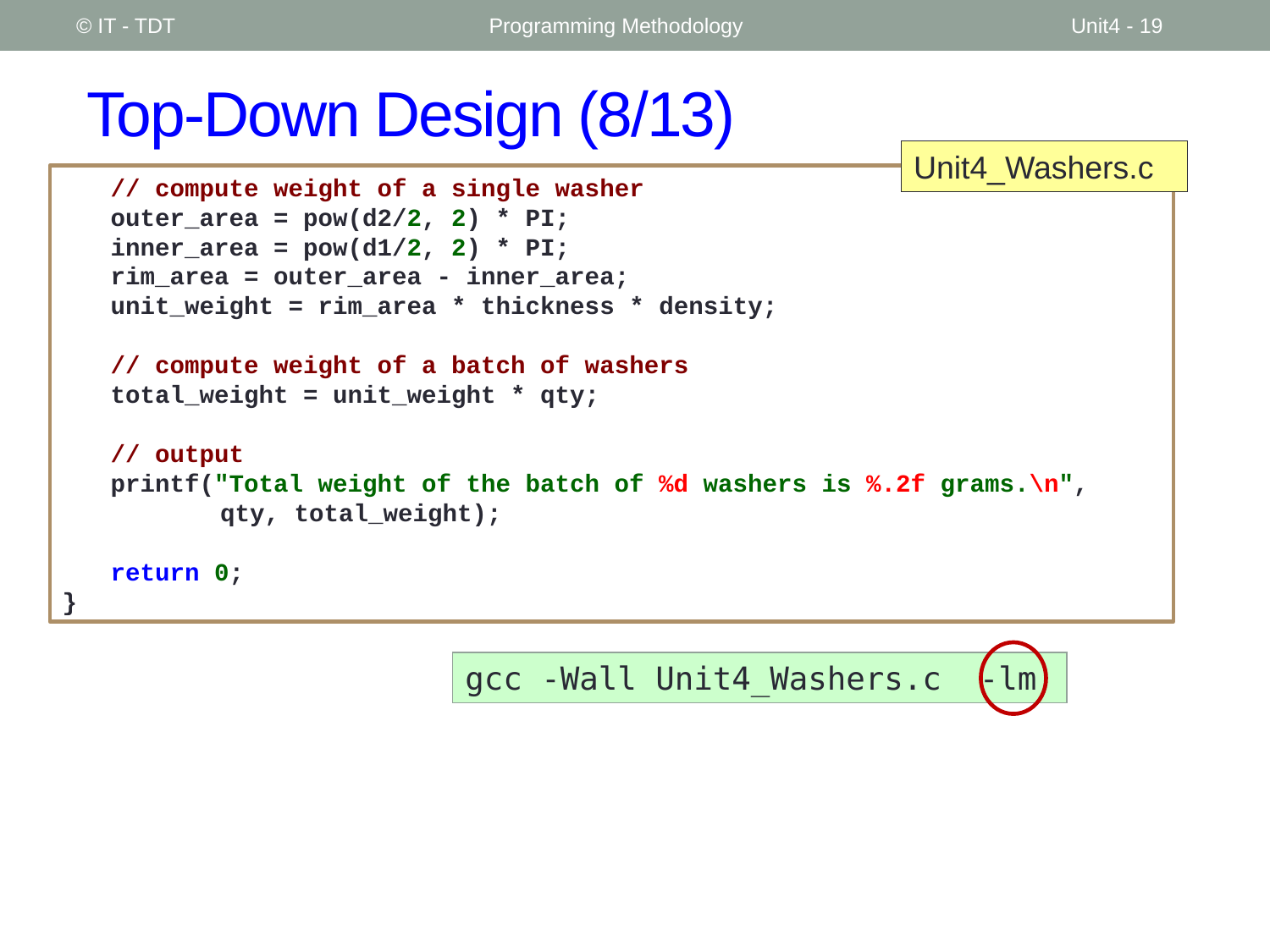

© IT - TDT
Programming Methodology
Unit4 - 19
# Top-Down Design (8/13)
Unit4_Washers.c
	// compute weight of a single washer
	outer_area = pow(d2/2, 2) * PI;
	inner_area = pow(d1/2, 2) * PI;
	rim_area = outer_area - inner_area;
	unit_weight = rim_area * thickness * density;

	// compute weight of a batch of washers
	total_weight = unit_weight * qty;

	// output
	printf("Total weight of the batch of %d washers is %.2f grams.\n",
			 qty, total_weight);

	return 0;
}

gcc -Wall Unit4_Washers.c  -lm